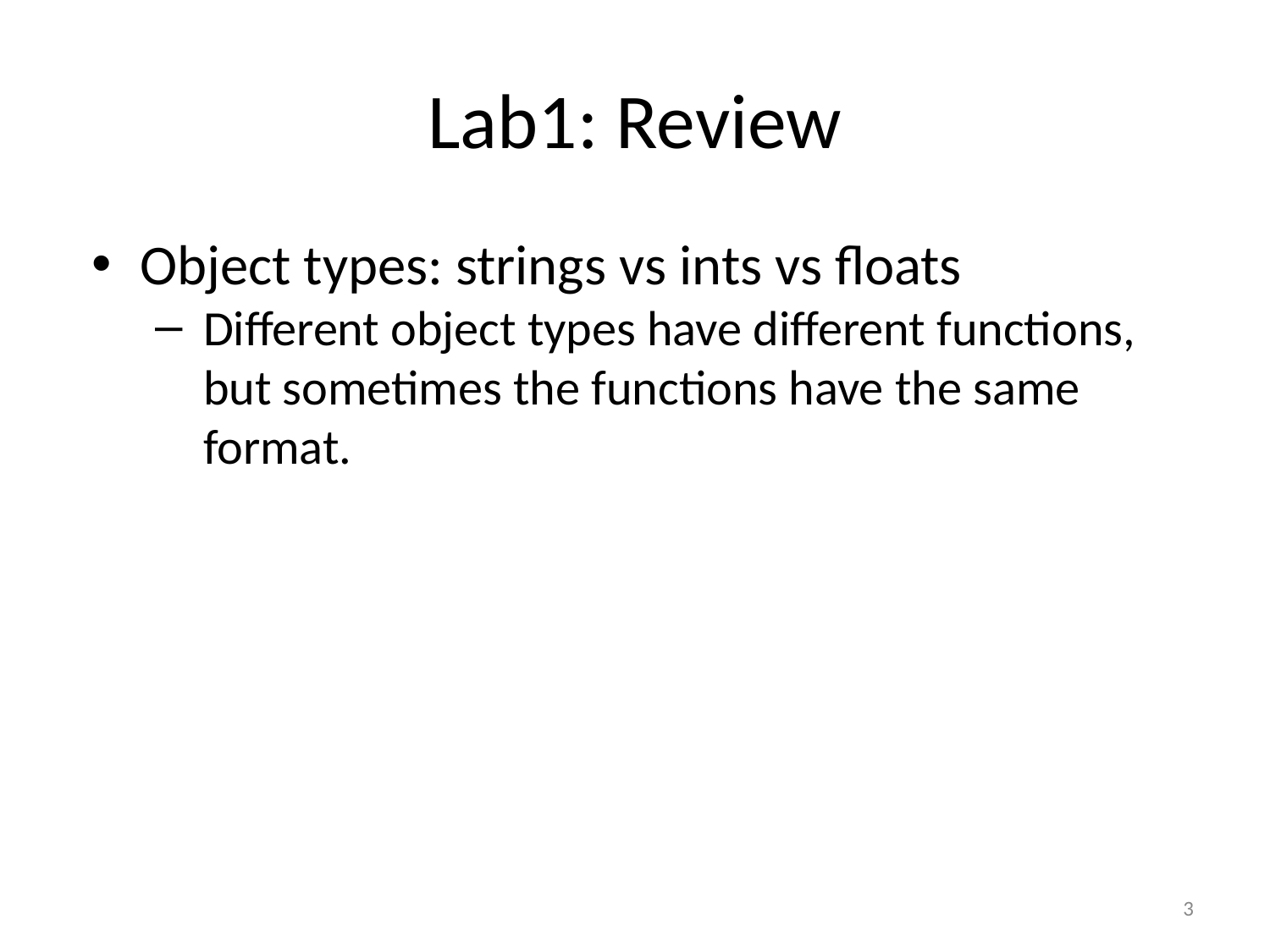

# Lab1: Review
Object types: strings vs ints vs floats
Different object types have different functions, but sometimes the functions have the same format.
3